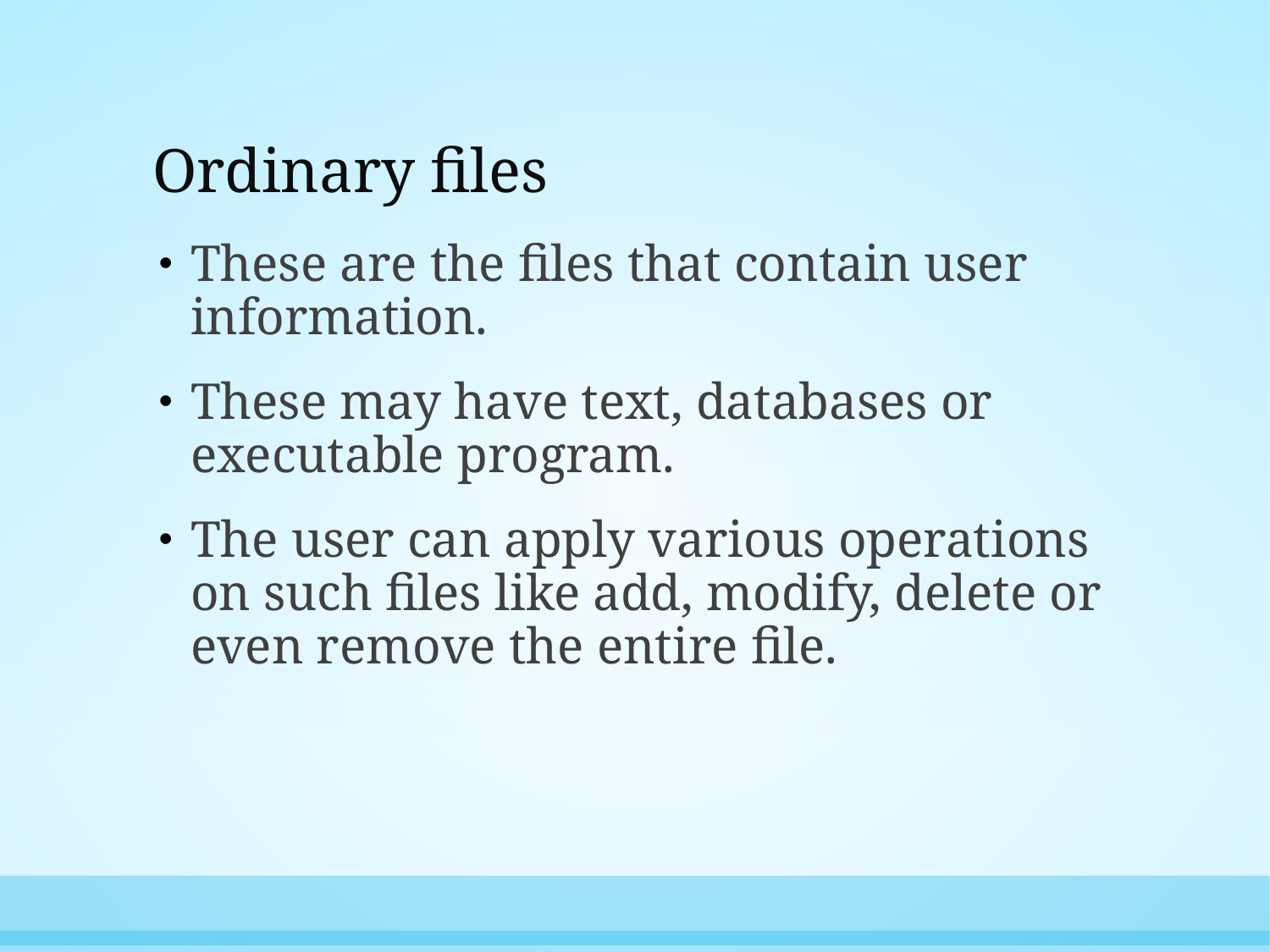

# Ordinary files
These are the files that contain user information.
These may have text, databases or executable program.
The user can apply various operations on such files like add, modify, delete or even remove the entire file.